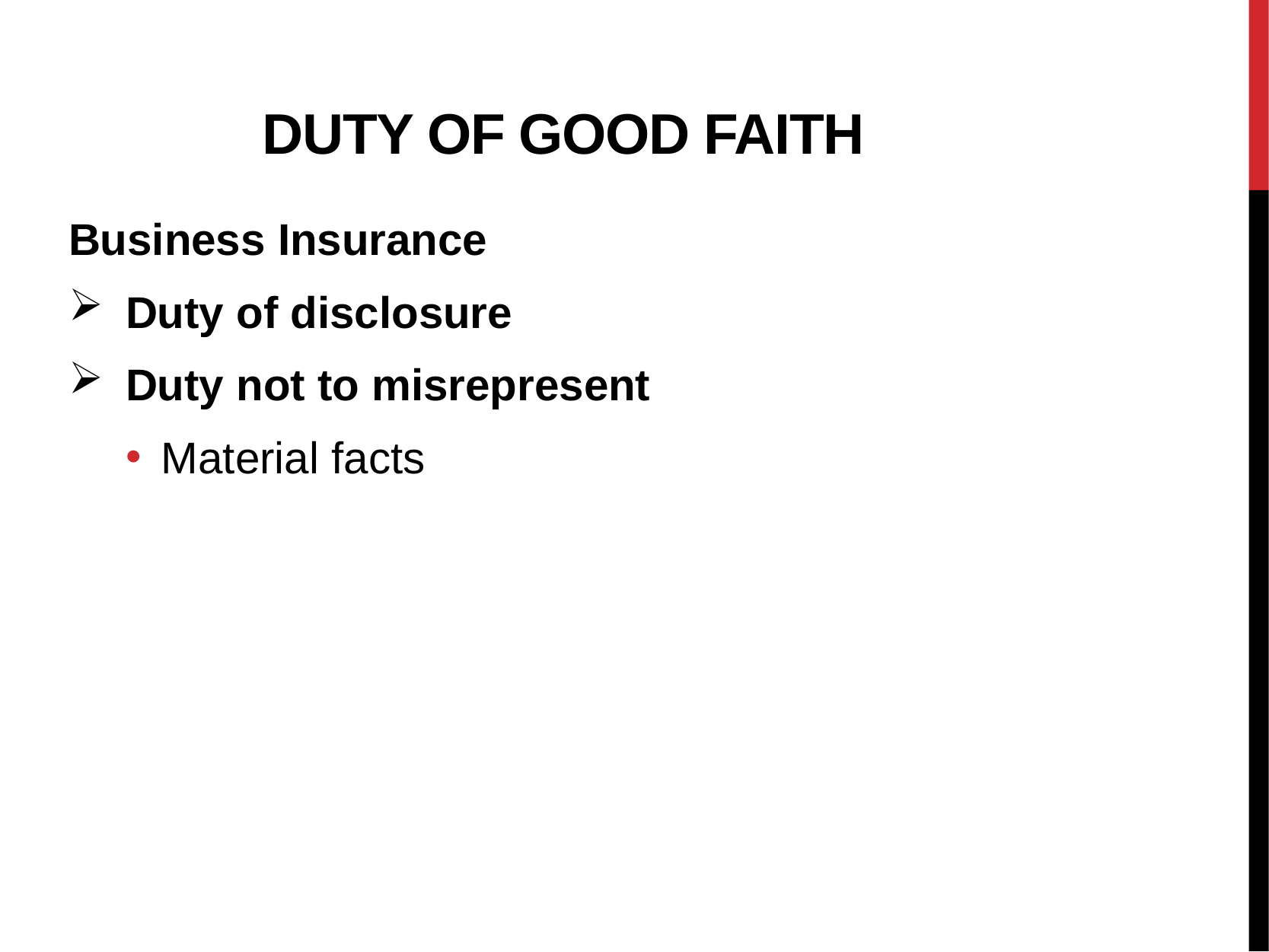

# Duty of Good Faith
Business Insurance
Duty of disclosure
Duty not to misrepresent
Material facts